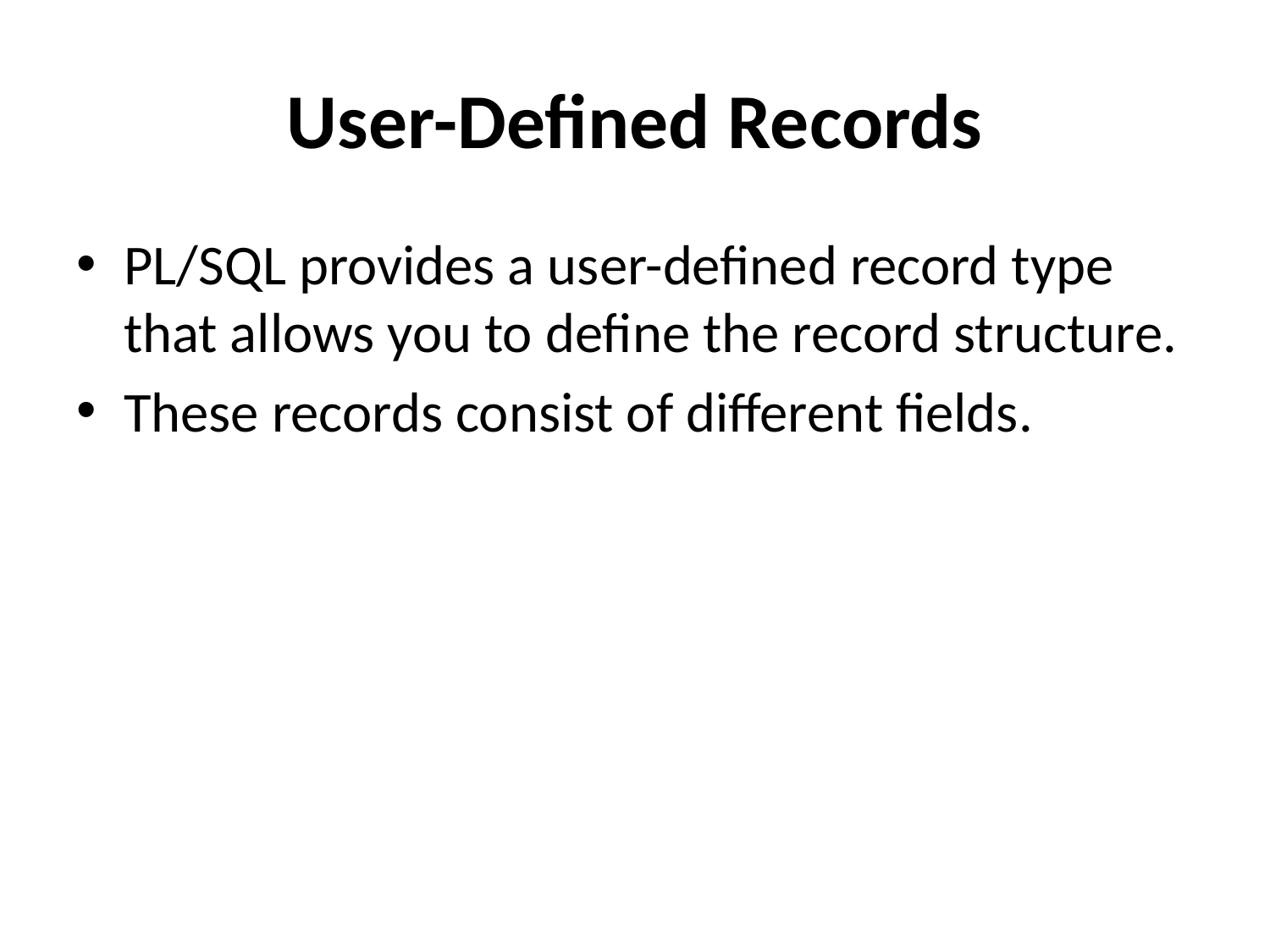

# User-Defined Records
PL/SQL provides a user-defined record type that allows you to define the record structure.
These records consist of different fields.